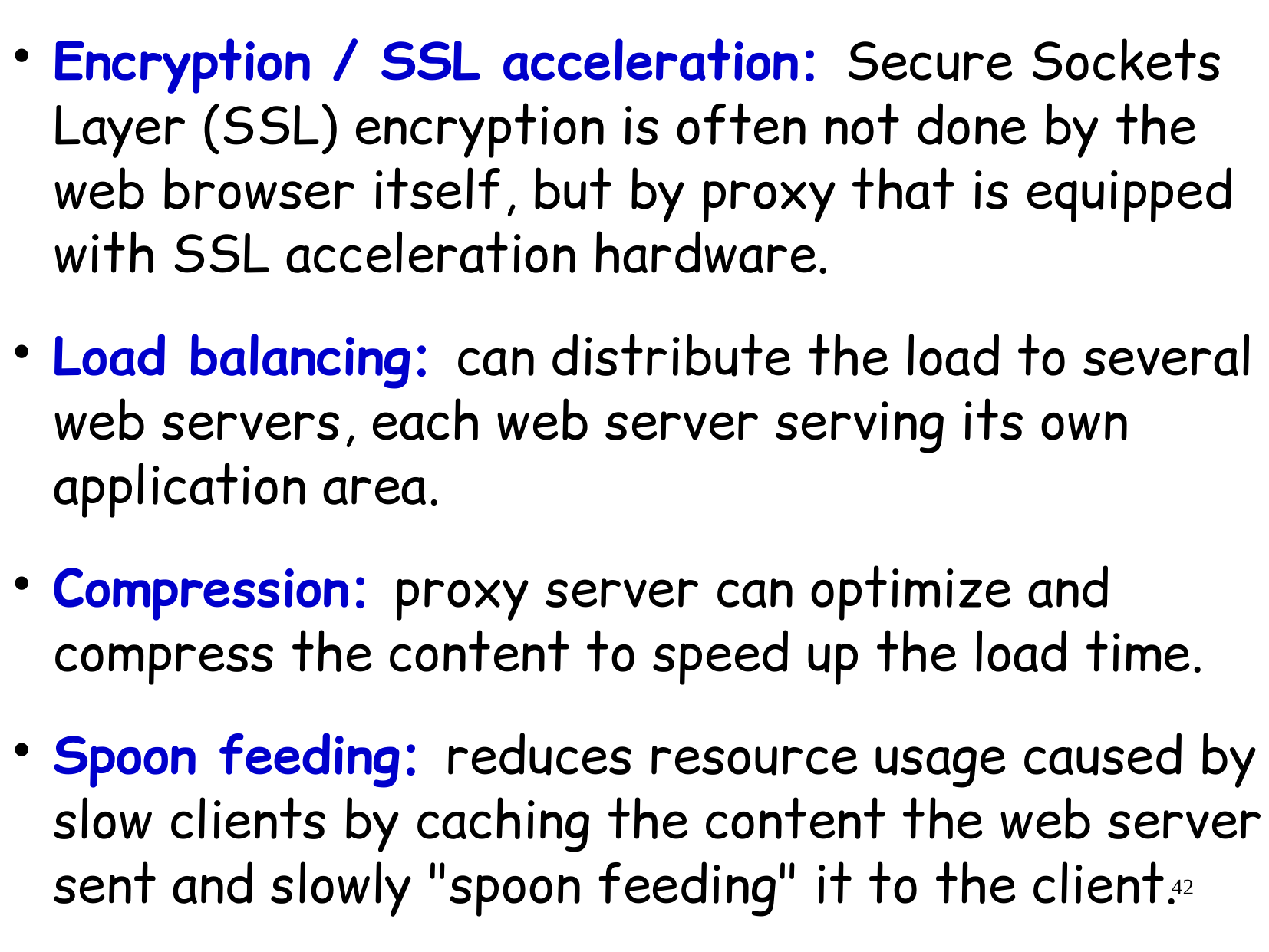

Encryption / SSL acceleration: Secure Sockets Layer (SSL) encryption is often not done by the web browser itself, but by proxy that is equipped with SSL acceleration hardware.
Load balancing: can distribute the load to several web servers, each web server serving its own application area.
Compression: proxy server can optimize and compress the content to speed up the load time.
Spoon feeding: reduces resource usage caused by slow clients by caching the content the web server sent and slowly "spoon feeding" it to the client.